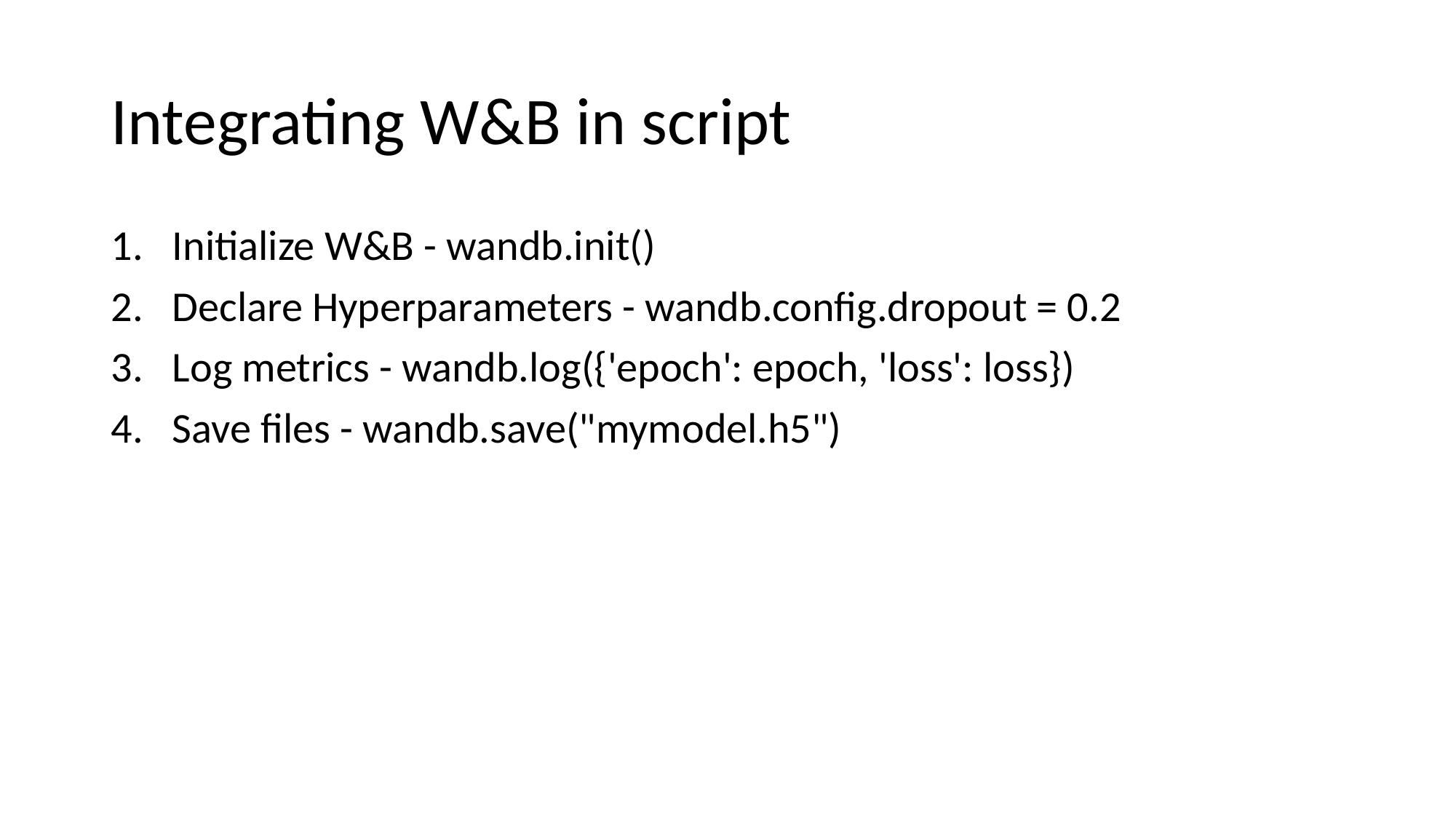

# Integrating W&B in script
Initialize W&B - wandb.init()
Declare Hyperparameters - wandb.config.dropout = 0.2
Log metrics - wandb.log({'epoch': epoch, 'loss': loss})
Save files - wandb.save("mymodel.h5")